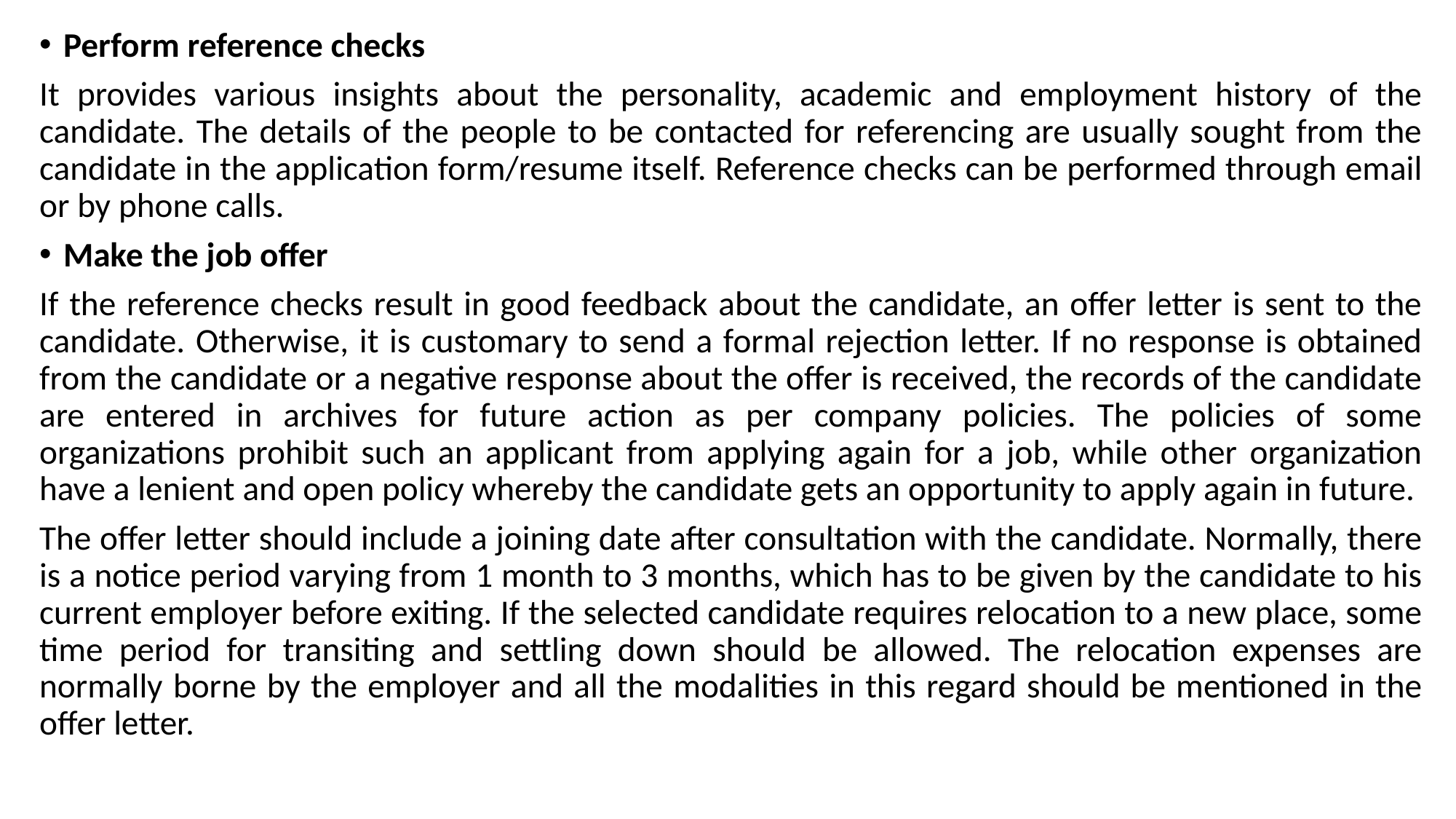

Perform reference checks
It provides various insights about the personality, academic and employment history of the candidate. The details of the people to be contacted for referencing are usually sought from the candidate in the application form/resume itself. Reference checks can be performed through email or by phone calls.
Make the job offer
If the reference checks result in good feedback about the candidate, an offer letter is sent to the candidate. Otherwise, it is customary to send a formal rejection letter. If no response is obtained from the candidate or a negative response about the offer is received, the records of the candidate are entered in archives for future action as per company policies. The policies of some organizations prohibit such an applicant from applying again for a job, while other organization have a lenient and open policy whereby the candidate gets an opportunity to apply again in future.
The offer letter should include a joining date after consultation with the candidate. Normally, there is a notice period varying from 1 month to 3 months, which has to be given by the candidate to his current employer before exiting. If the selected candidate requires relocation to a new place, some time period for transiting and settling down should be allowed. The relocation expenses are normally borne by the employer and all the modalities in this regard should be mentioned in the offer letter.